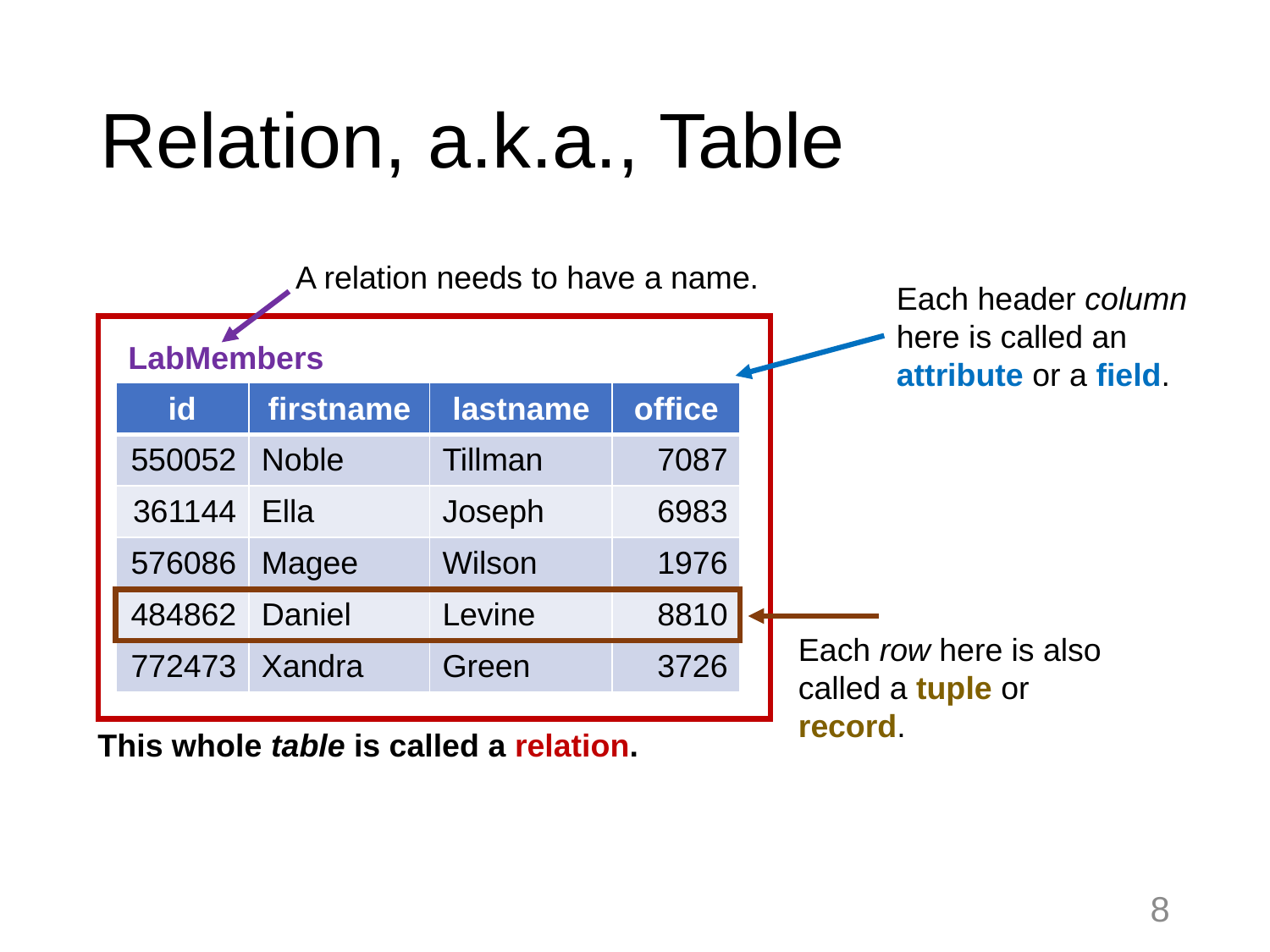

# Relation, a.k.a., Table
A relation needs to have a name.
Each header column here is called an attribute or a field.

LabMembers
| id | firstname | lastname | office |
| --- | --- | --- | --- |
| 550052 | Noble | Tillman | 7087 |
| 361144 | Ella | Joseph | 6983 |
| 576086 | Magee | Wilson | 1976 |
| 484862 | Daniel | Levine | 8810 |
| 772473 | Xandra | Green | 3726 |

Each row here is also called a tuple or record.
This whole table is called a relation.
8